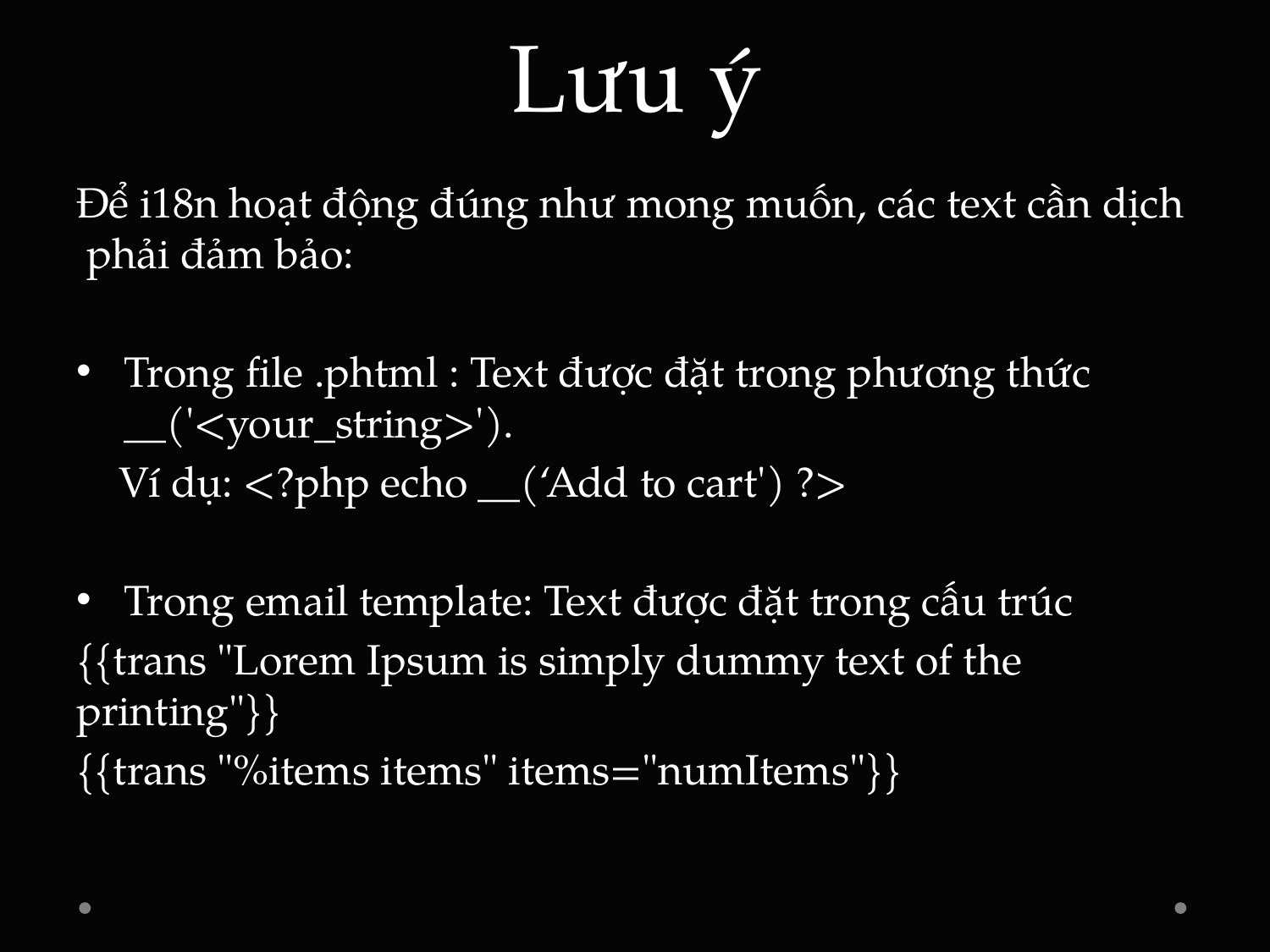

# Lưu ý
Để i18n hoạt động đúng như mong muốn, các text cần dịch  phải đảm bảo:

Trong file .phtml : Text được đặt trong phương thức  __('<your_string>').
    Ví dụ: <?php echo __(‘Add to cart') ?>

Trong email template: Text được đặt trong cấu trúc
{{trans "Lorem Ipsum is simply dummy text of the printing"}}
{{trans "%items items" items="numItems"}}